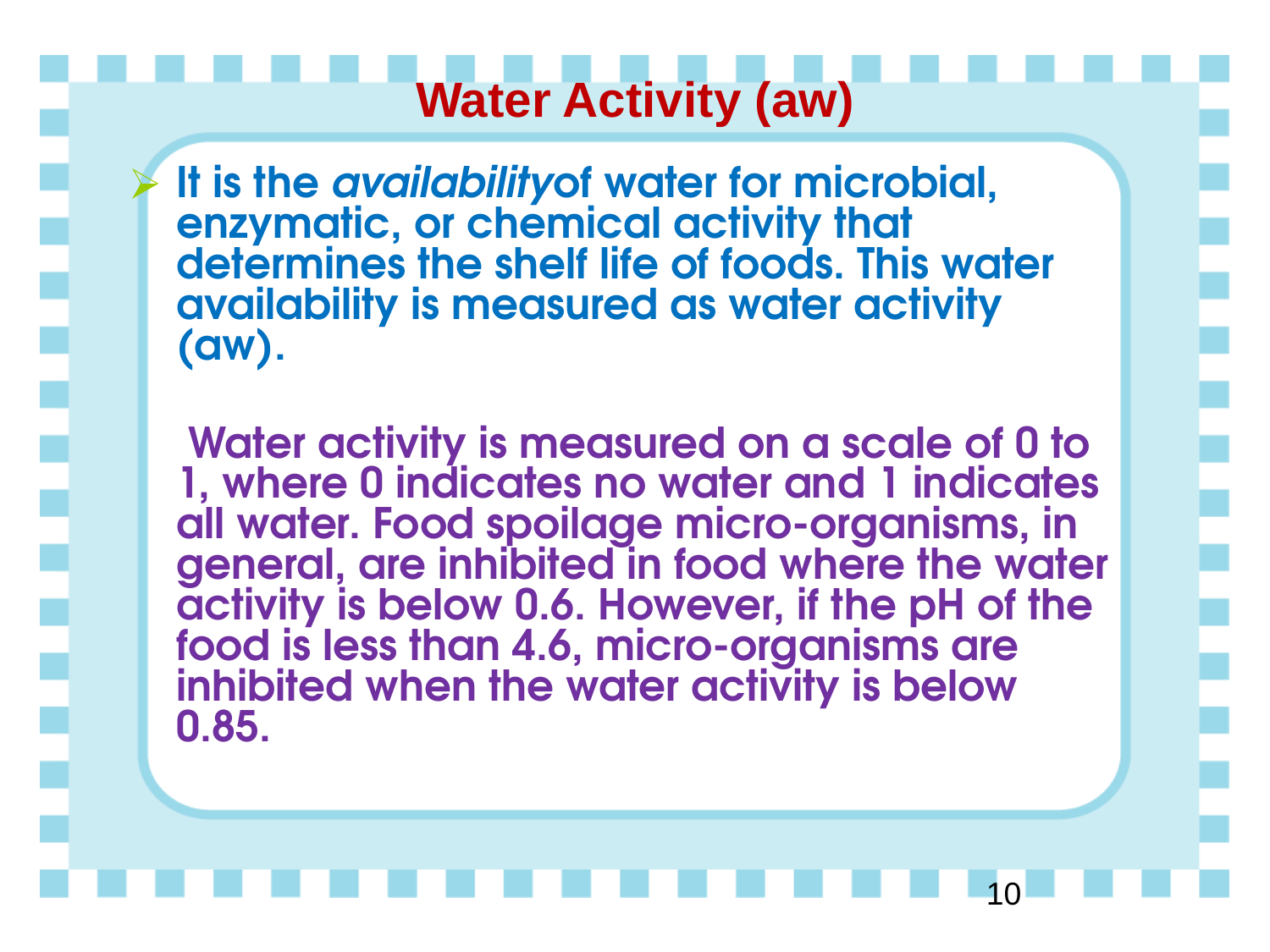

# Water Activity (aw)
It is the availabilityof water for microbial, enzymatic, or chemical activity that determines the shelf life of foods. This water availability is measured as water activity (aw).

     Water activity is measured on a scale of 0 to 1, where 0 indicates no water and 1 indicates all water. Food spoilage micro-organisms, in general, are inhibited in food where the water activity is below 0.6. However, if the pH of the food is less than 4.6, micro-organisms are inhibited when the water activity is below 0.85.
10